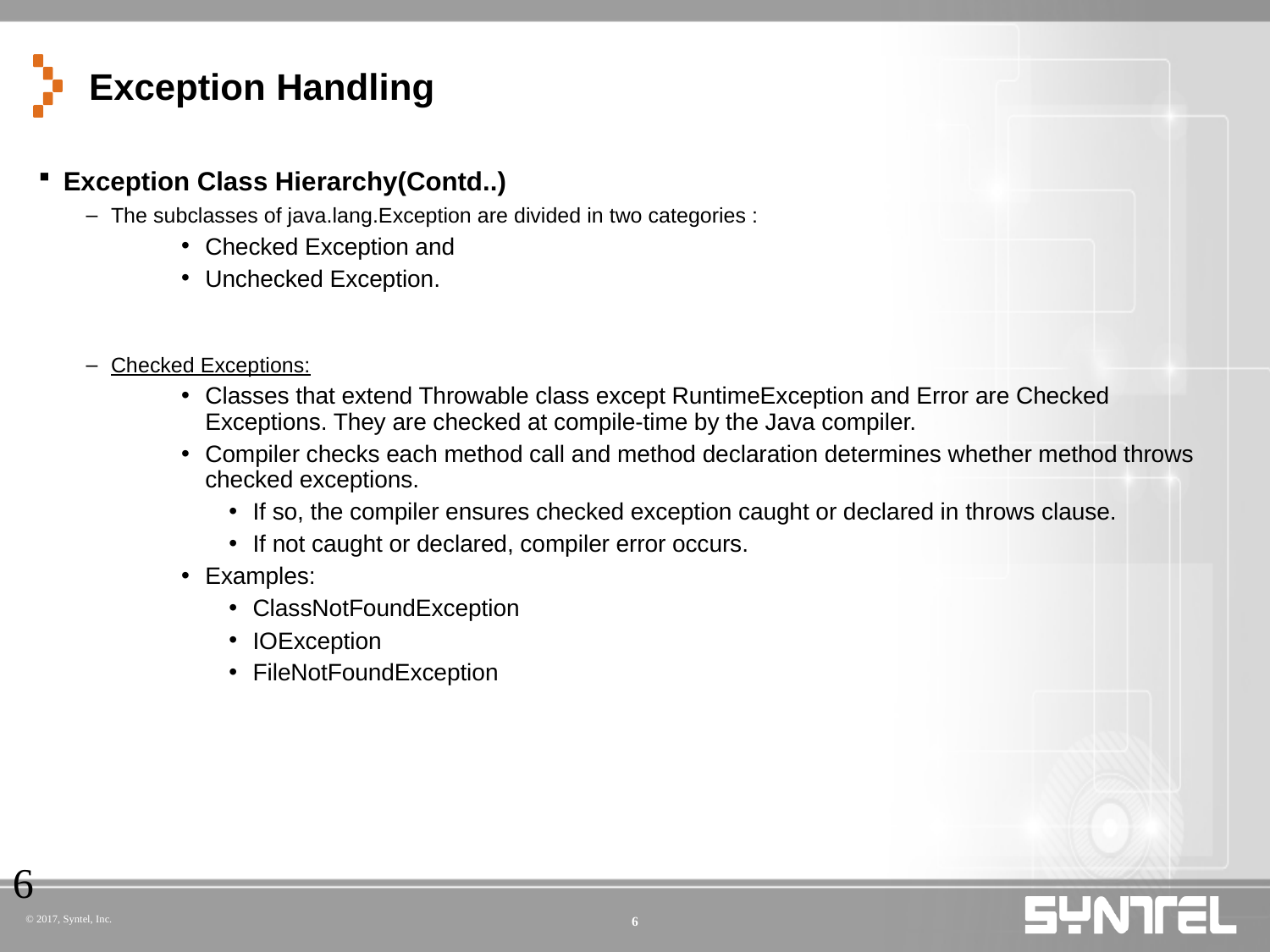

# Exception Handling
Exception Class Hierarchy(Contd..)
The subclasses of java.lang.Exception are divided in two categories :
Checked Exception and
Unchecked Exception.

Checked Exceptions:
Classes that extend Throwable class except RuntimeException and Error are Checked Exceptions. They are checked at compile-time by the Java compiler.
Compiler checks each method call and method declaration determines whether method throws checked exceptions.
If so, the compiler ensures checked exception caught or declared in throws clause.
If not caught or declared, compiler error occurs.
Examples:
ClassNotFoundException
IOException
FileNotFoundException

6